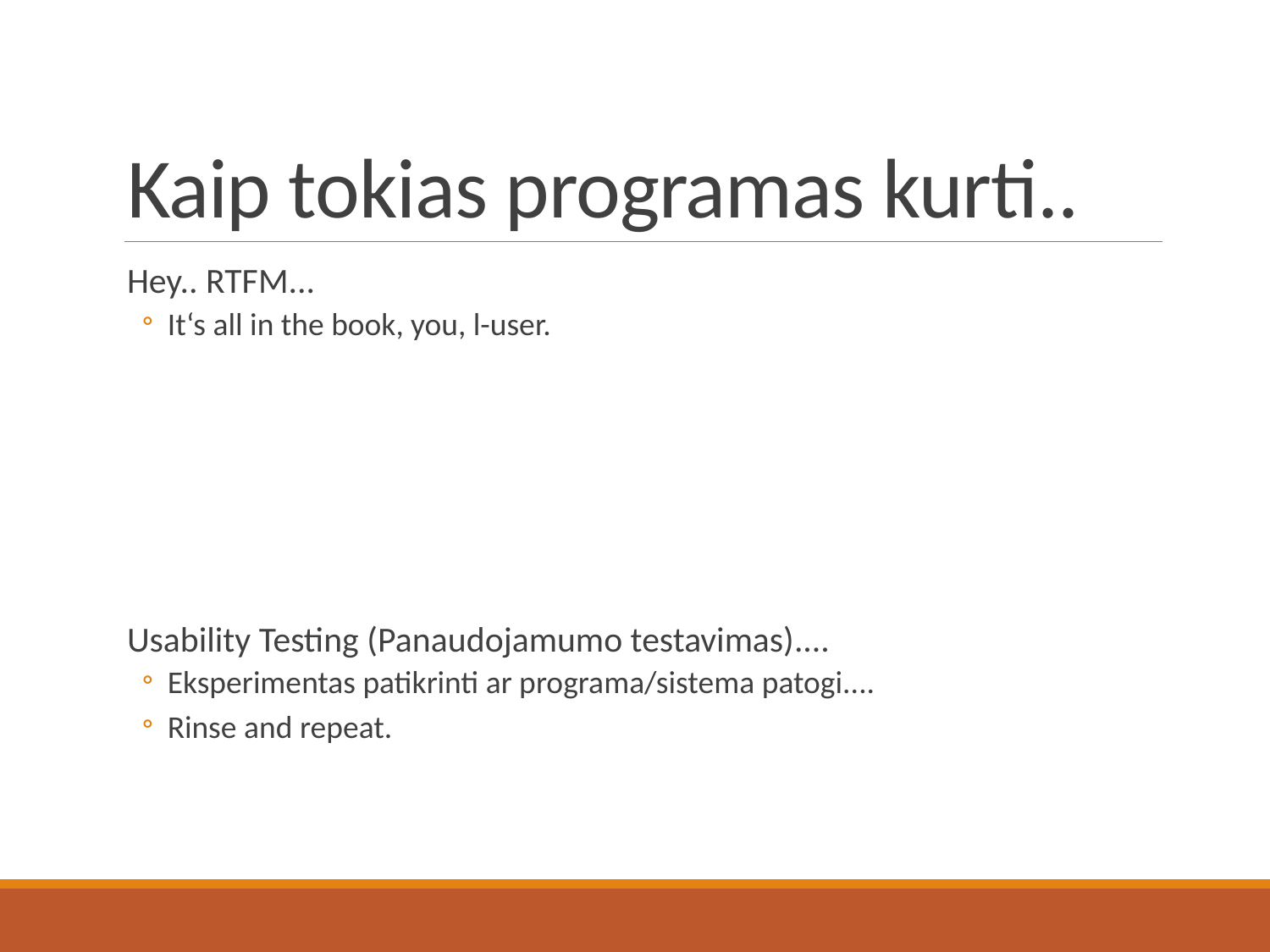

# Kaip tokias programas kurti..
Hey.. RTFM...
It‘s all in the book, you, l-user.

Usability Testing (Panaudojamumo testavimas)....
Eksperimentas patikrinti ar programa/sistema patogi....
Rinse and repeat.